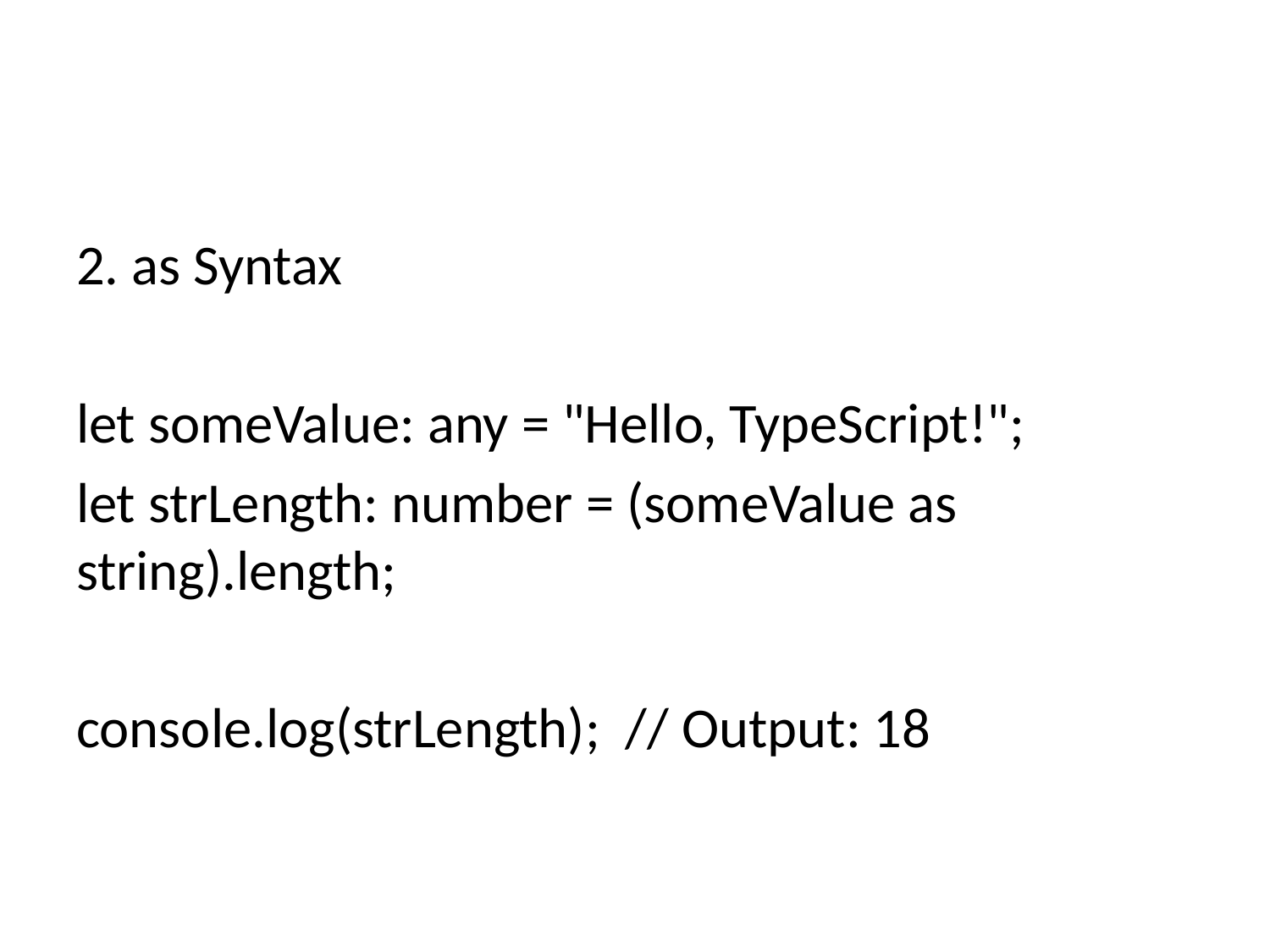

#
2. as Syntax

let someValue: any = "Hello, TypeScript!";
let strLength: number = (someValue as string).length;

console.log(strLength);  // Output: 18